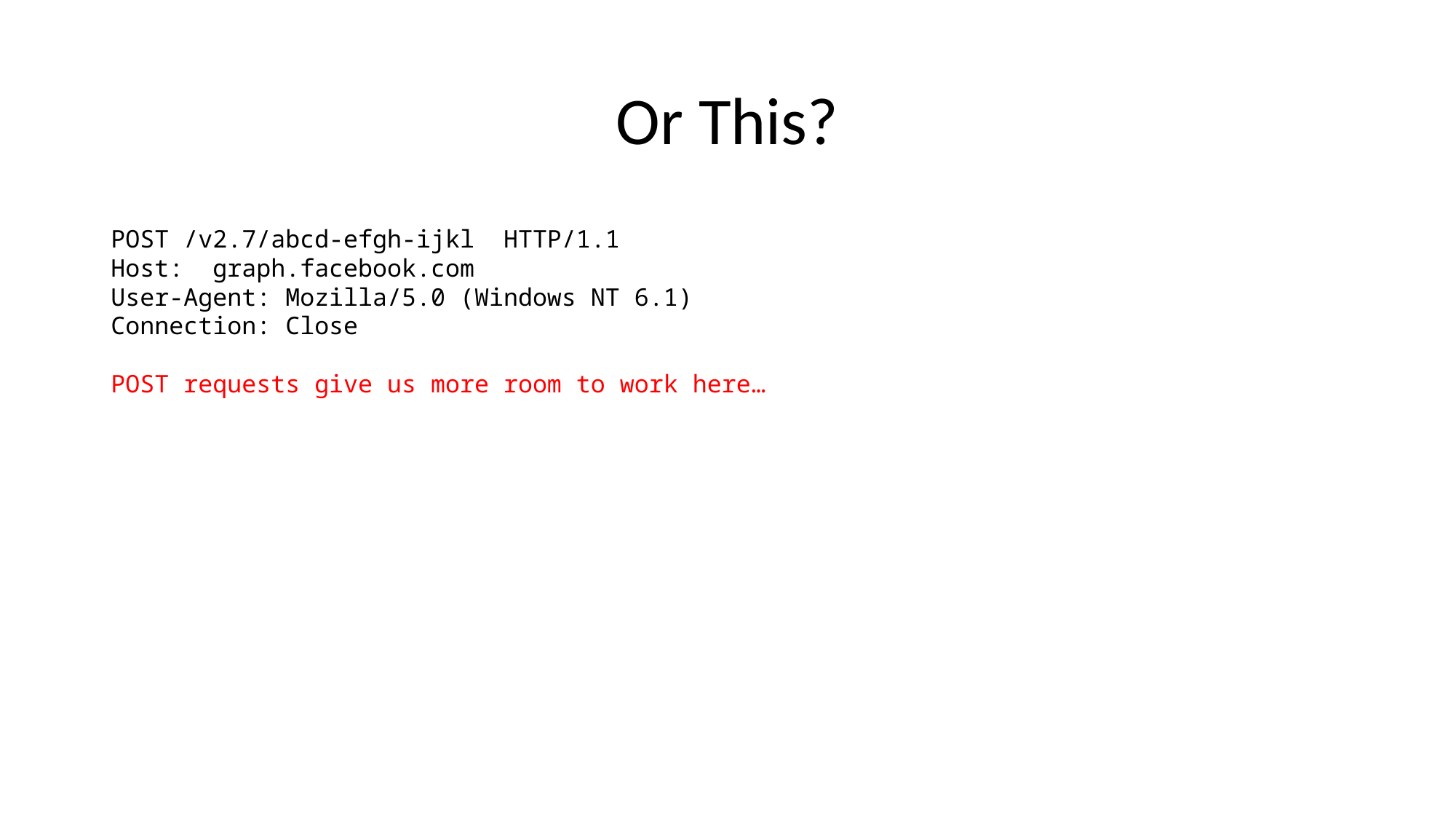

# Or This?
POST /v2.7/abcd-efgh-ijkl  HTTP/1.1
Host:  graph.facebook.com
User-Agent: Mozilla/5.0 (Windows NT 6.1)
Connection: Close

POST requests give us more room to work here…